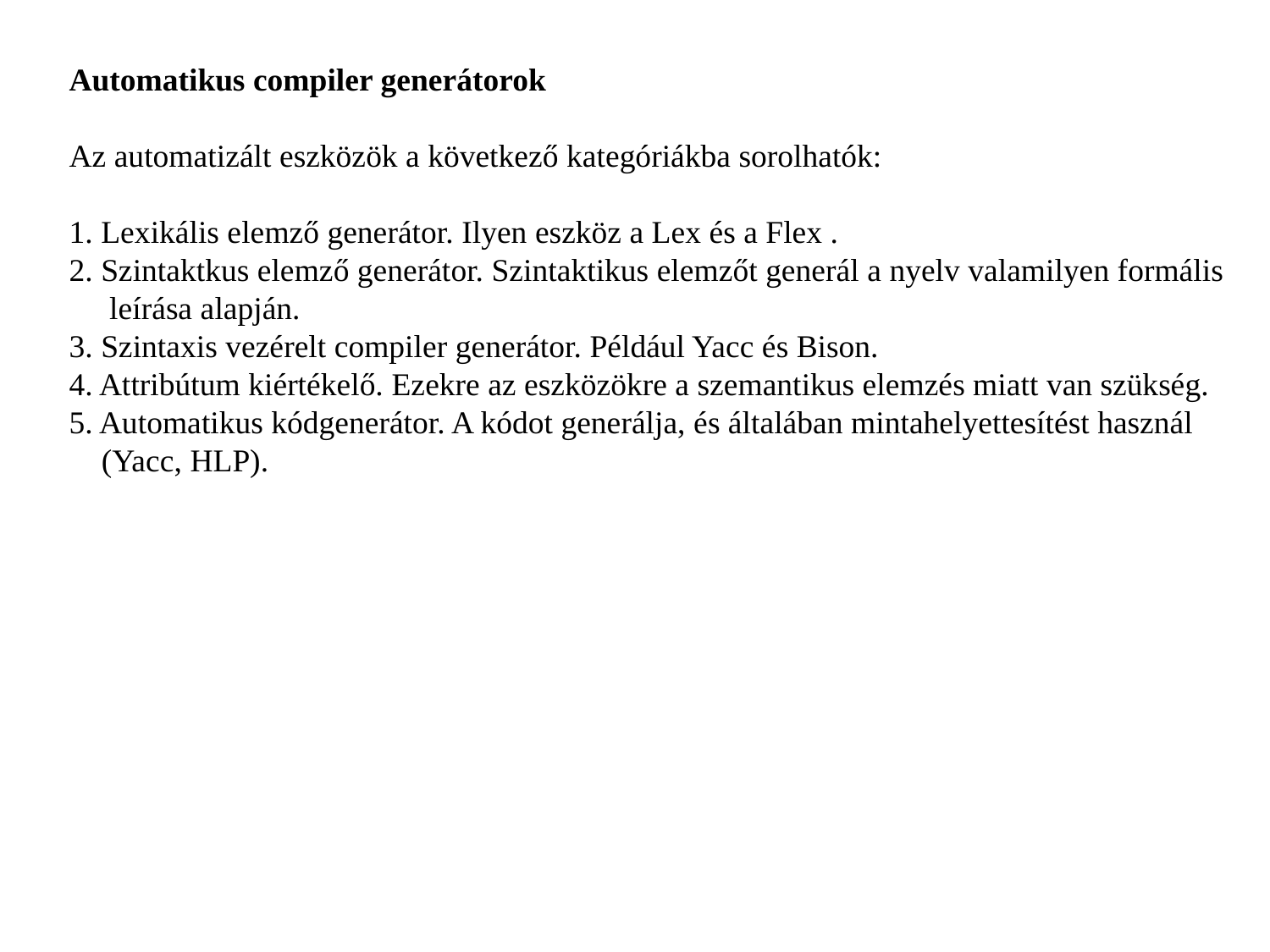

Automatikus compiler generátorok

Az automatizált eszközök a következő kategóriákba sorolhatók:

1. Lexikális elemző generátor. Ilyen eszköz a Lex és a Flex .
2. Szintaktkus elemző generátor. Szintaktikus elemzőt generál a nyelv valamilyen formális
     leírása alapján.
3. Szintaxis vezérelt compiler generátor. Például Yacc és Bison.
4. Attribútum kiértékelő. Ezekre az eszközökre a szemantikus elemzés miatt van szükség.
5. Automatikus kódgenerátor. A kódot generálja, és általában mintahelyettesítést használ
    (Yacc, HLP).